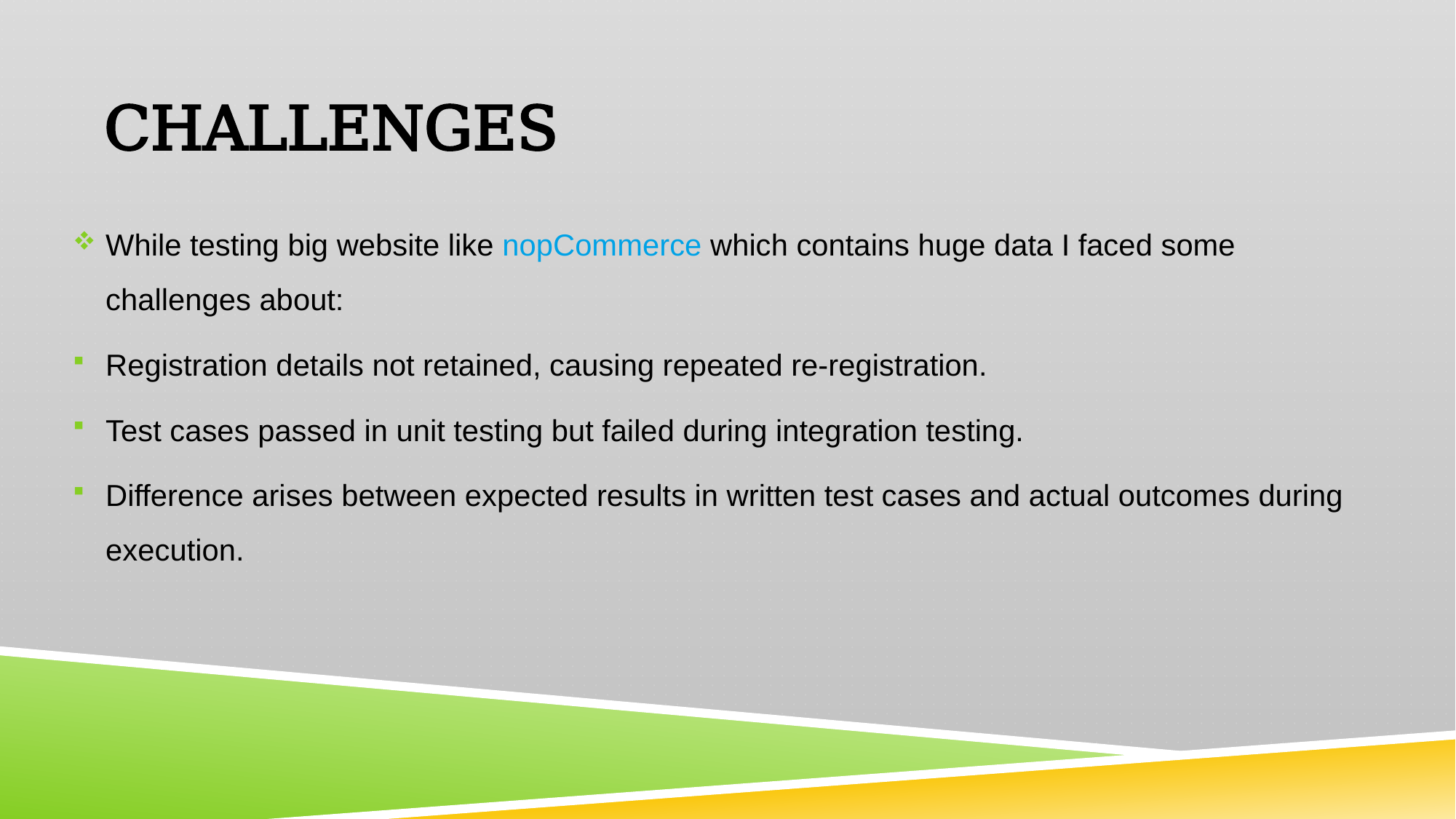

# Challenges
While testing big website like nopCommerce which contains huge data I faced some challenges about:
Registration details not retained, causing repeated re-registration.
Test cases passed in unit testing but failed during integration testing.
Difference arises between expected results in written test cases and actual outcomes during execution.